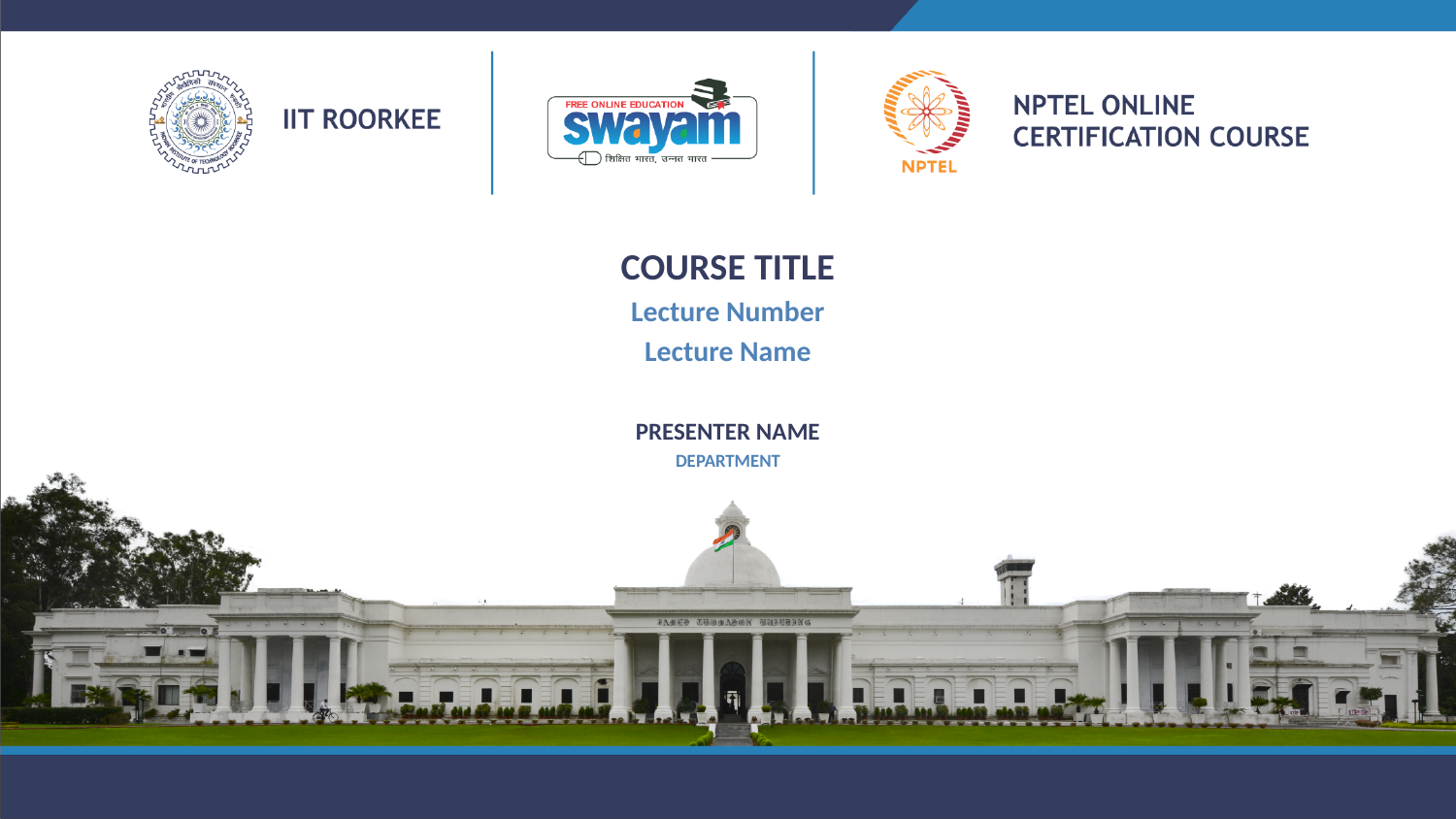

COURSE TITLE
Lecture Number
Lecture Name
PRESENTER NAME
DEPARTMENT
1